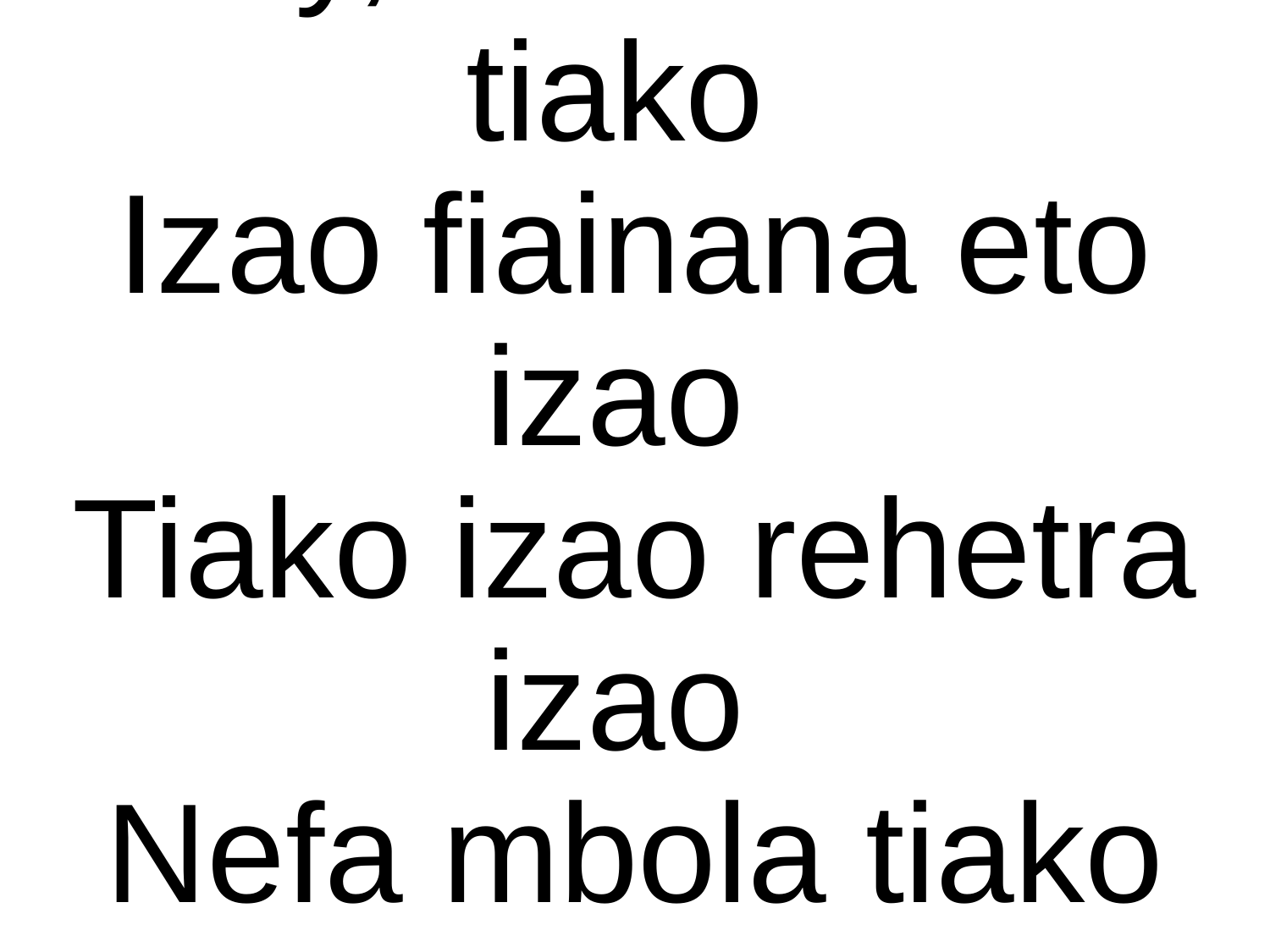

Eny, fantatrao fa tiako
Izao fiainana eto izao
Tiako izao rehetra izao
Nefa mbola tiako Hianao